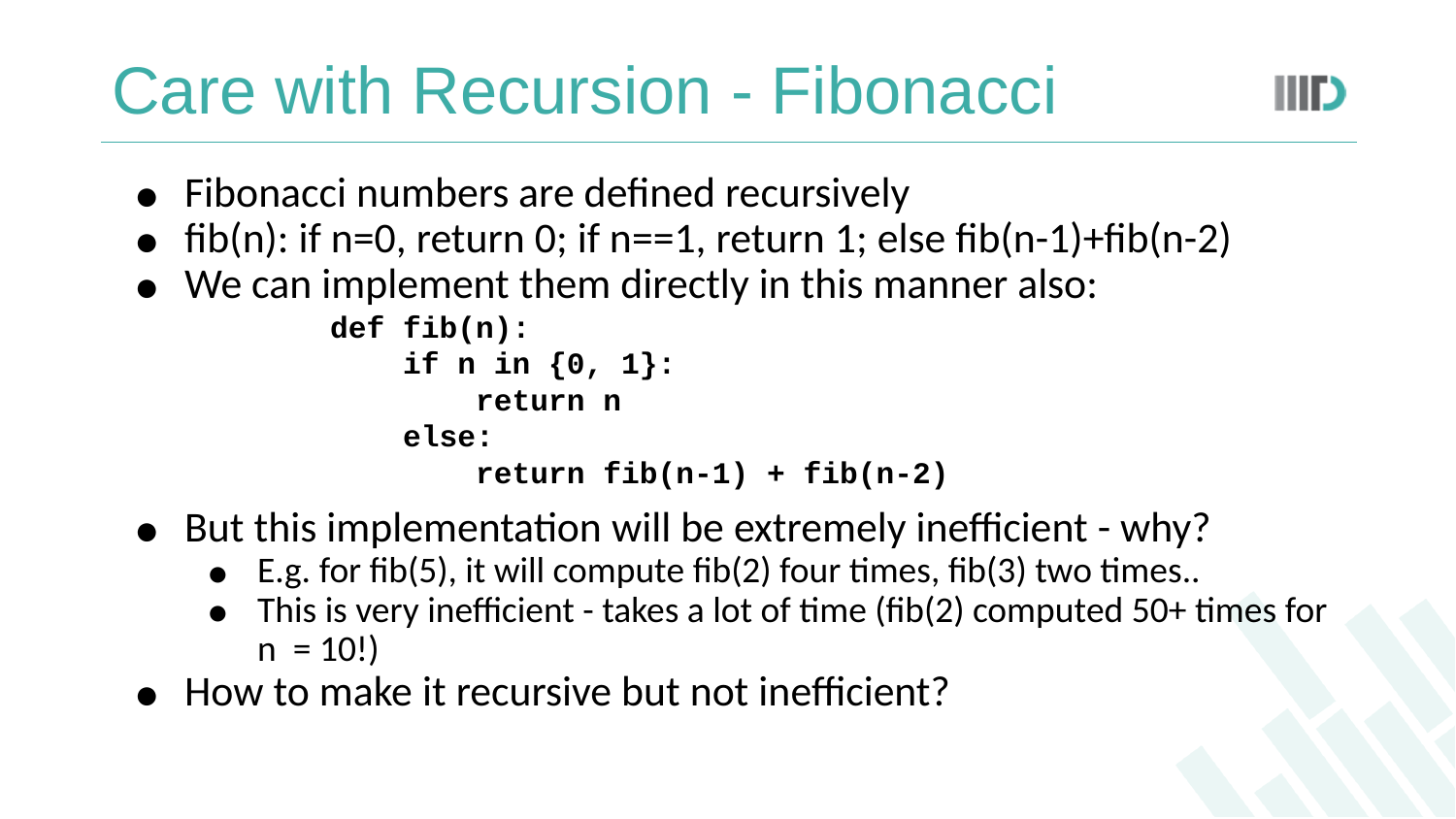

# Care with Recursion - Fibonacci
Fibonacci numbers are defined recursively
fib(n): if n=0, return 0; if n==1, return 1; else fib(n-1)+fib(n-2)
We can implement them directly in this manner also:
def fib(n):
    if n in {0, 1}:
        return n
    else:
        return fib(n-1) + fib(n-2)
But this implementation will be extremely inefficient - why?
E.g. for fib(5), it will compute fib(2) four times, fib(3) two times..
This is very inefficient - takes a lot of time (fib(2) computed 50+ times for n  = 10!)
How to make it recursive but not inefficient?